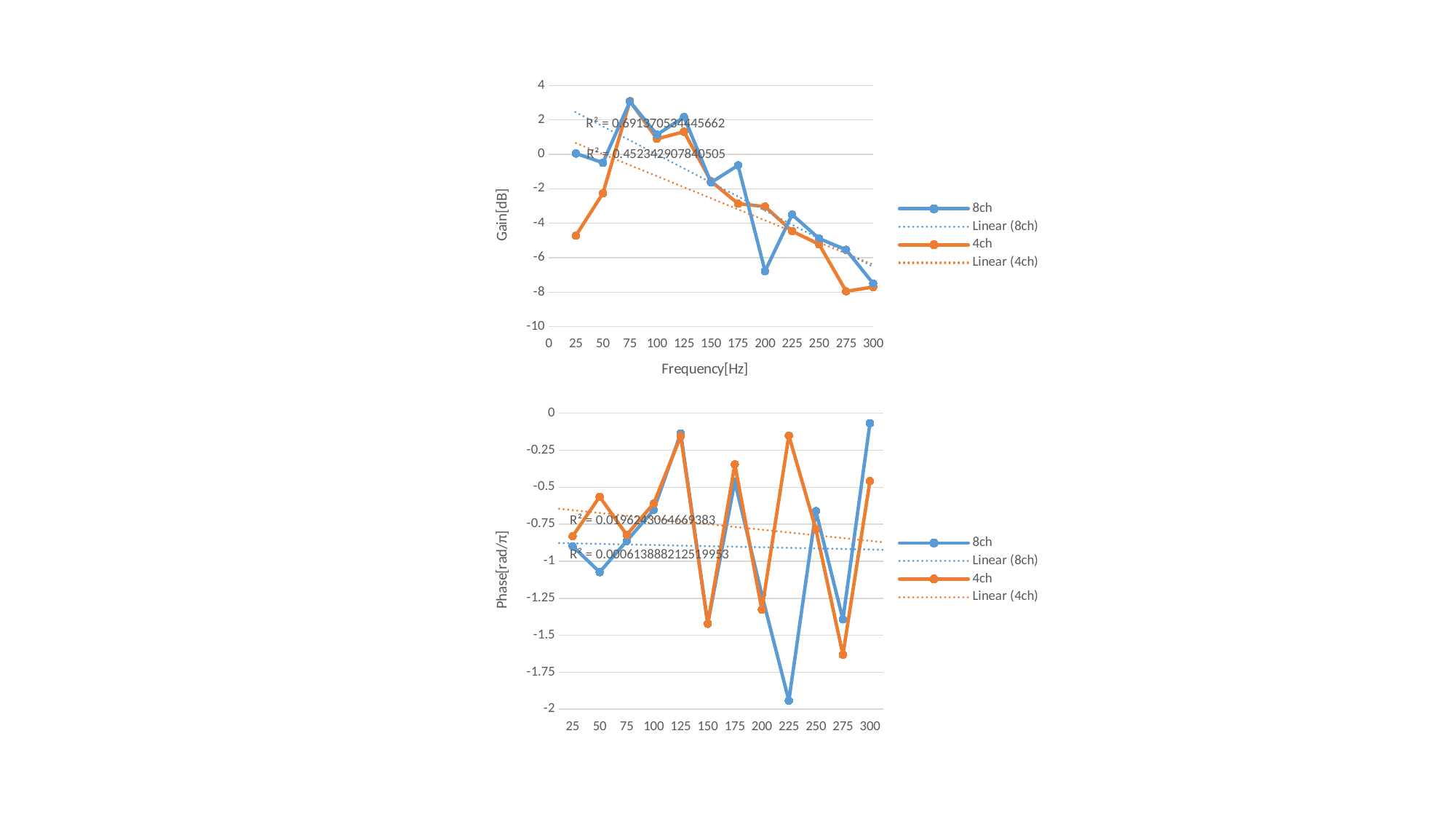

### Chart

| Category | 8ch | 4ch |
|---|---|---|

### Chart

| Category | 8ch | 4ch |
|---|---|---|
| 25 | -0.89810919643322 | -0.8308943488588001 |
| 50 | -1.073867194530846 | -0.563835022091779 |
| 75 | -0.863043666869862 | -0.821440643154351 |
| 100 | -0.6532043507524099 | -0.609852029282817 |
| 125 | -0.13539805491983992 | -0.15461345453648 |
| 150 | -1.4216864099114521 | -1.422593162434219 |
| 175 | -0.461305168272883 | -0.345072925567267 |
| 200 | -1.227107940703735 | -1.327805569162443 |
| 225 | -1.942182206894768 | -0.150683300894955 |
| 250 | -0.661203856292726 | -0.7835229217562101 |
| 275 | -1.392967154083087 | -1.631768086220096 |
| 300 | -0.067416552795659 | -0.458395384670782 |